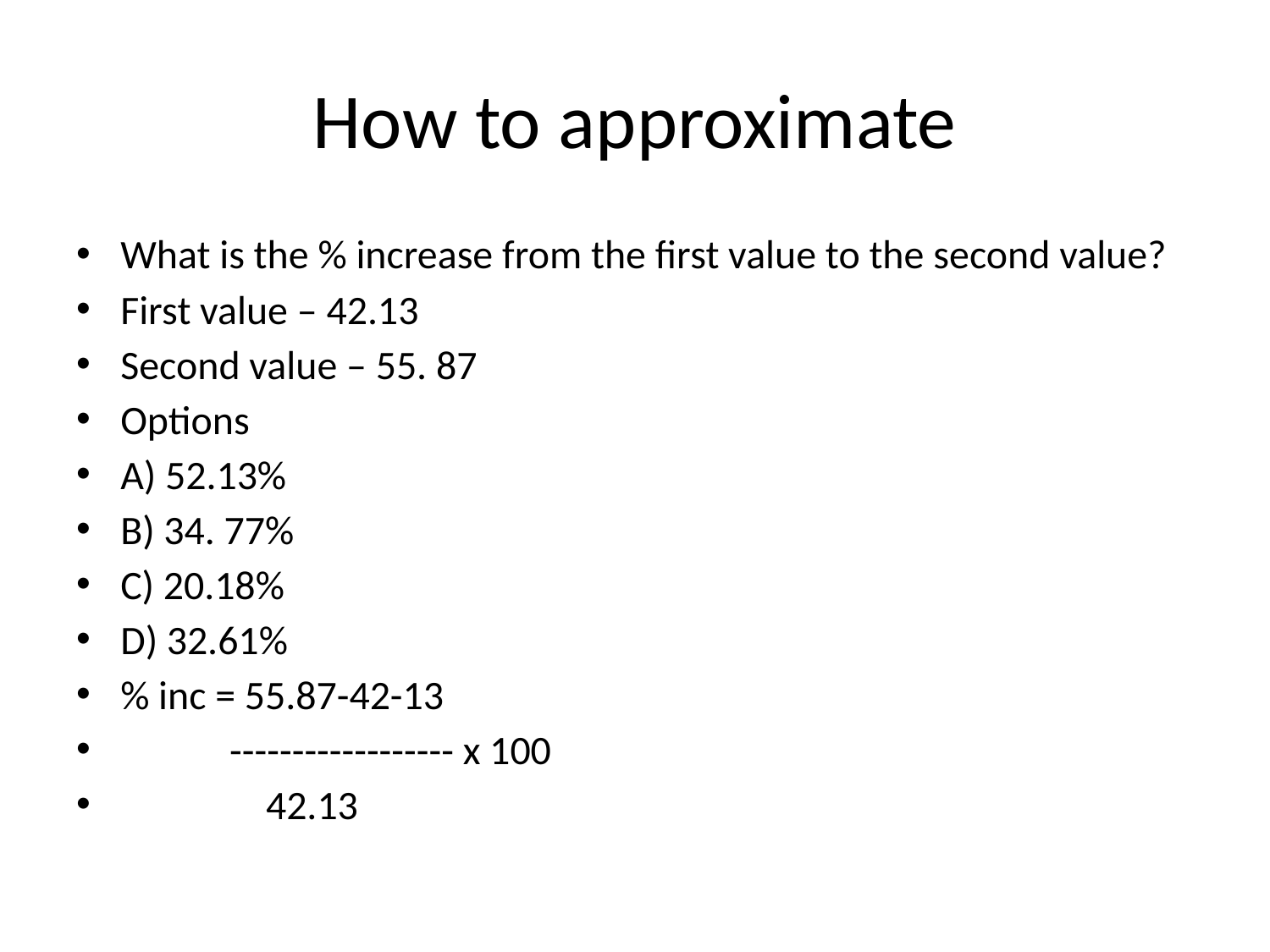

# How to approximate
What is the % increase from the first value to the second value?
First value – 42.13
Second value – 55. 87
Options
A) 52.13%
B) 34. 77%
C) 20.18%
D) 32.61%
% inc = 55.87-42-13
            ------------------ x 100
                42.13